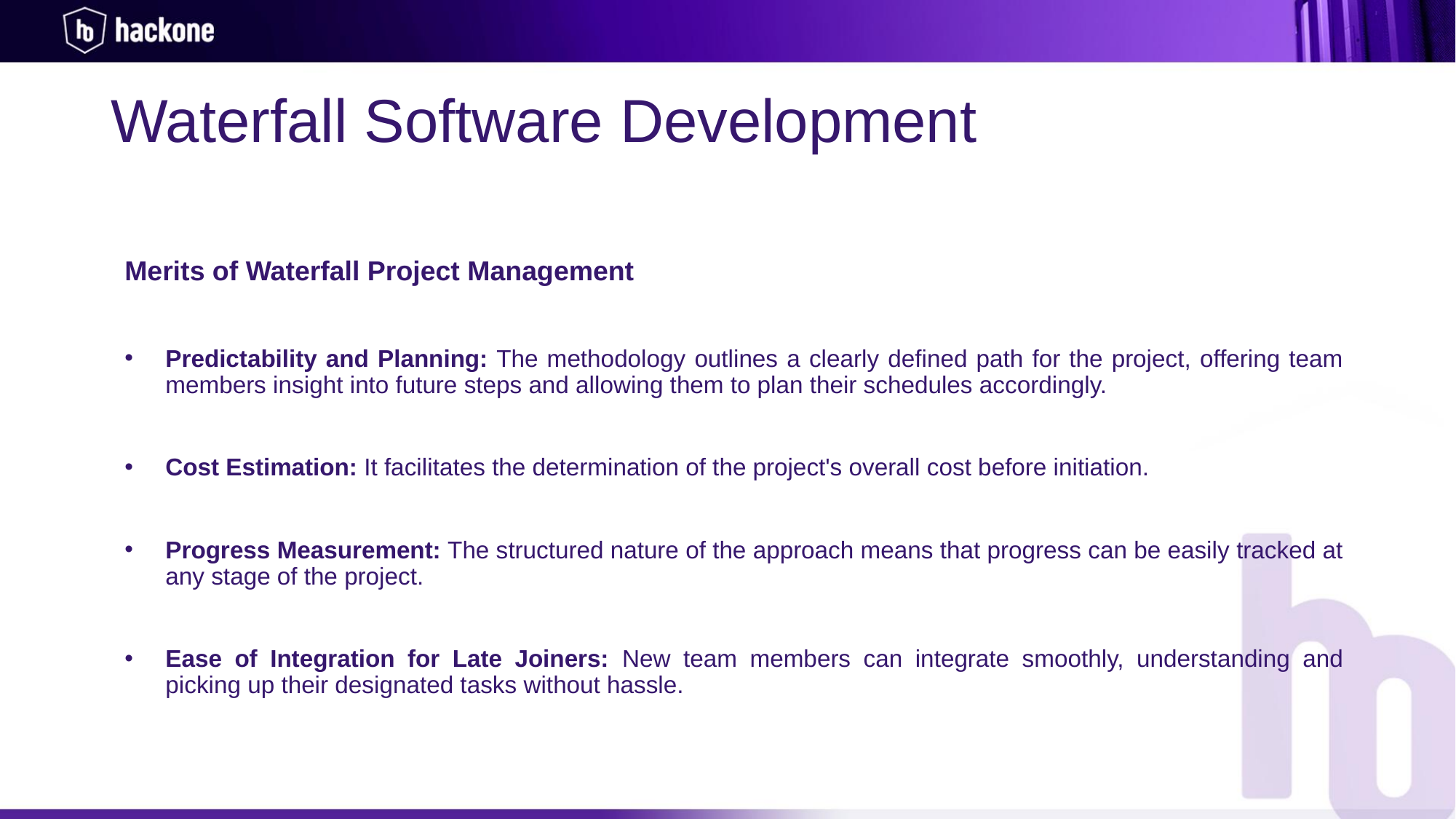

# Waterfall Software Development
Merits of Waterfall Project Management

Predictability and Planning: The methodology outlines a clearly defined path for the project, offering team members insight into future steps and allowing them to plan their schedules accordingly.

Cost Estimation: It facilitates the determination of the project's overall cost before initiation.

Progress Measurement: The structured nature of the approach means that progress can be easily tracked at any stage of the project.

Ease of Integration for Late Joiners: New team members can integrate smoothly, understanding and picking up their designated tasks without hassle.